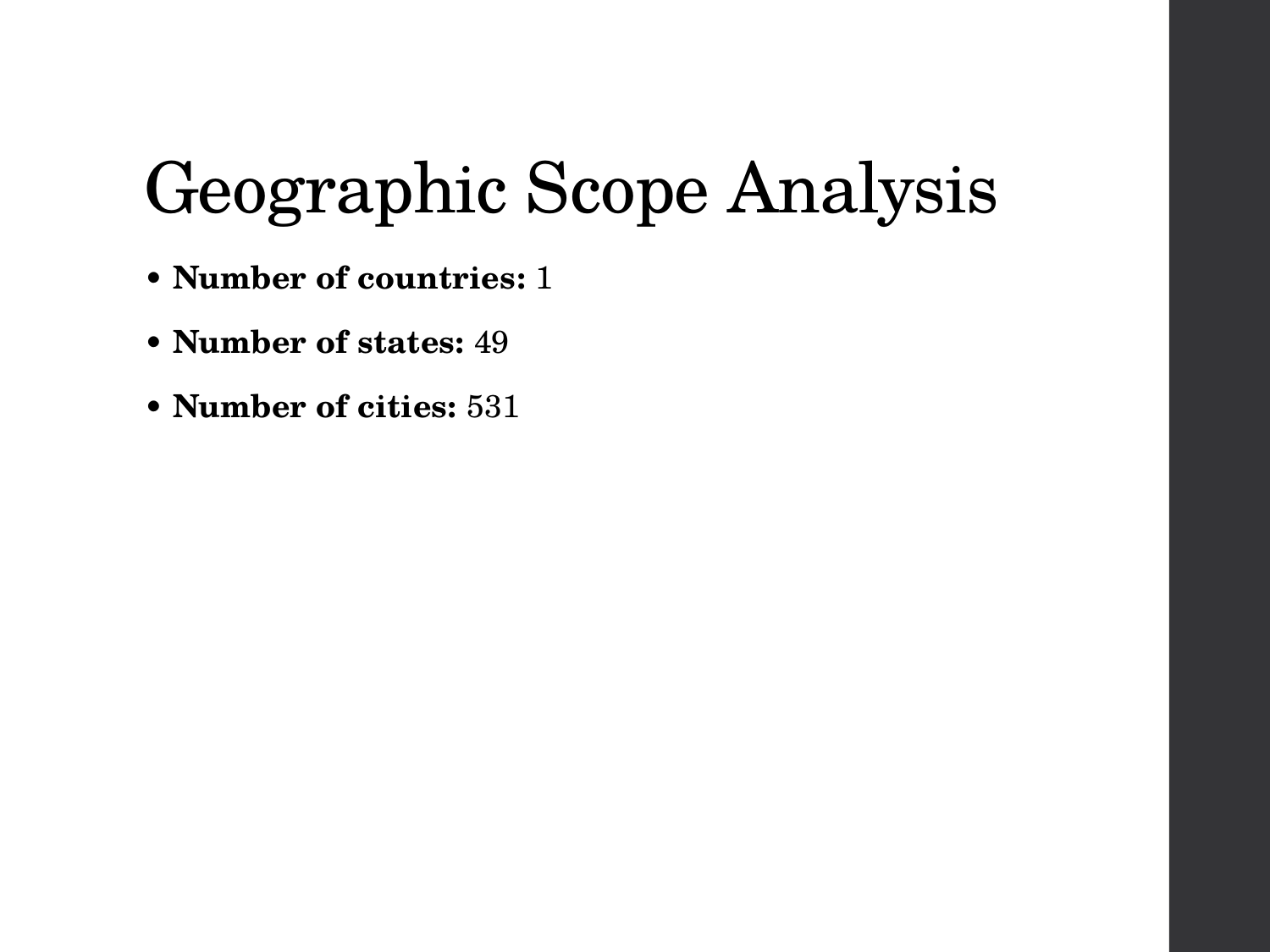

# Geographic Scope Analysis
• Number of countries: 1
• Number of states: 49
• Number of cities: 531